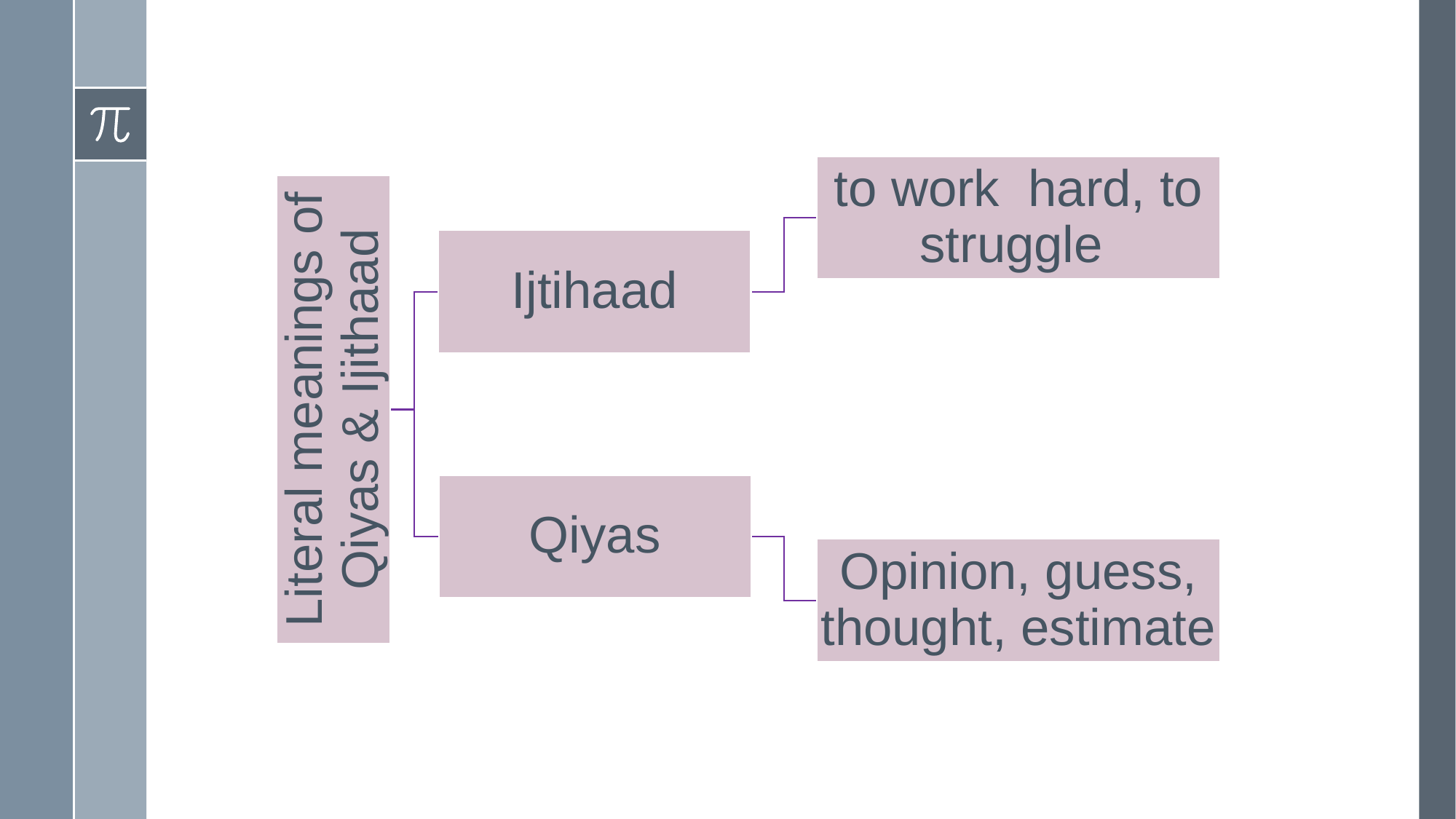

Literal meanings of Qiyas & Ijithaad
Ijtihaad
to work  hard, to struggle
Qiyas
Opinion, guess, thought, estimate